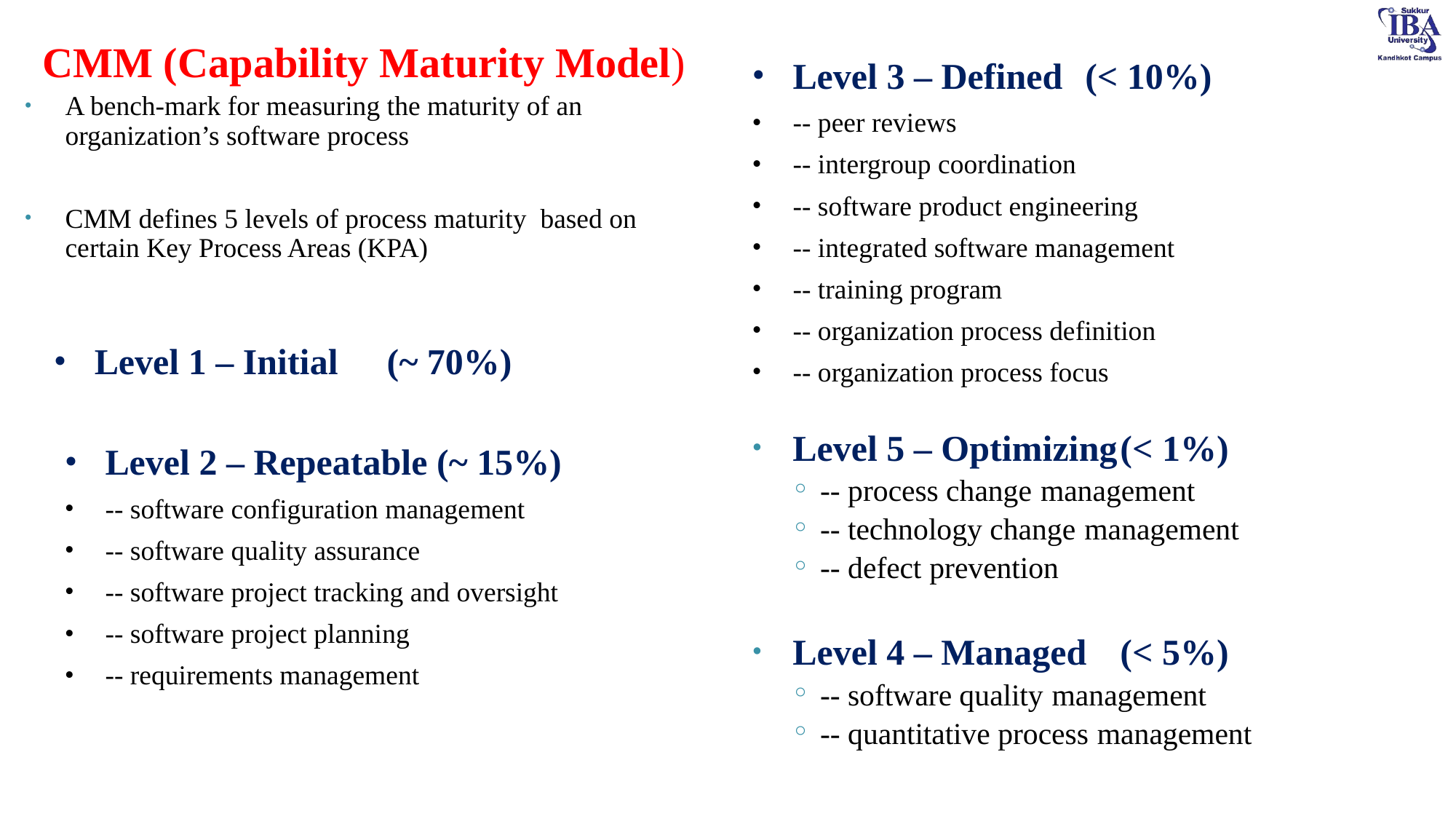

CMM (Capability Maturity Model)
Level 3 – Defined	(< 10%)
-- peer reviews
-- intergroup coordination
-- software product engineering
-- integrated software management
-- training program
-- organization process definition
-- organization process focus

A bench-mark for measuring the maturity of an  organization’s software process

CMM defines 5 levels of process maturity  based on certain Key Process Areas (KPA)

Level 1 – Initial	(~ 70%)
Level 5 – Optimizing	(< 1%)
-- process change management
-- technology change management
-- defect prevention

Level 4 – Managed	(< 5%)
-- software quality management
-- quantitative process management
Level 2 – Repeatable (~ 15%)
-- software configuration management
-- software quality assurance
-- software project tracking and oversight
-- software project planning
-- requirements management